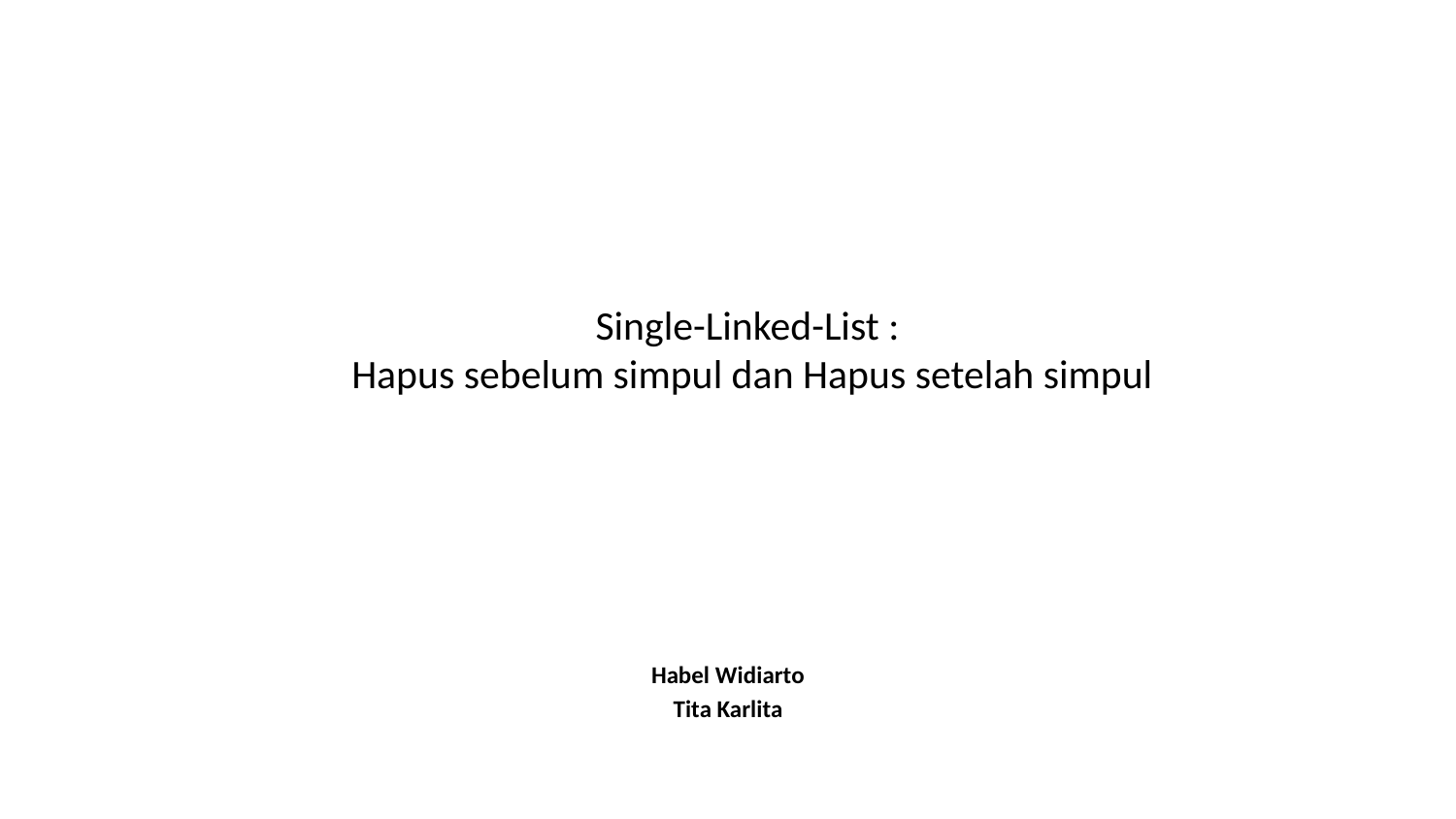

# Single-Linked-List : Hapus sebelum simpul dan Hapus setelah simpul
Habel Widiarto
Tita Karlita